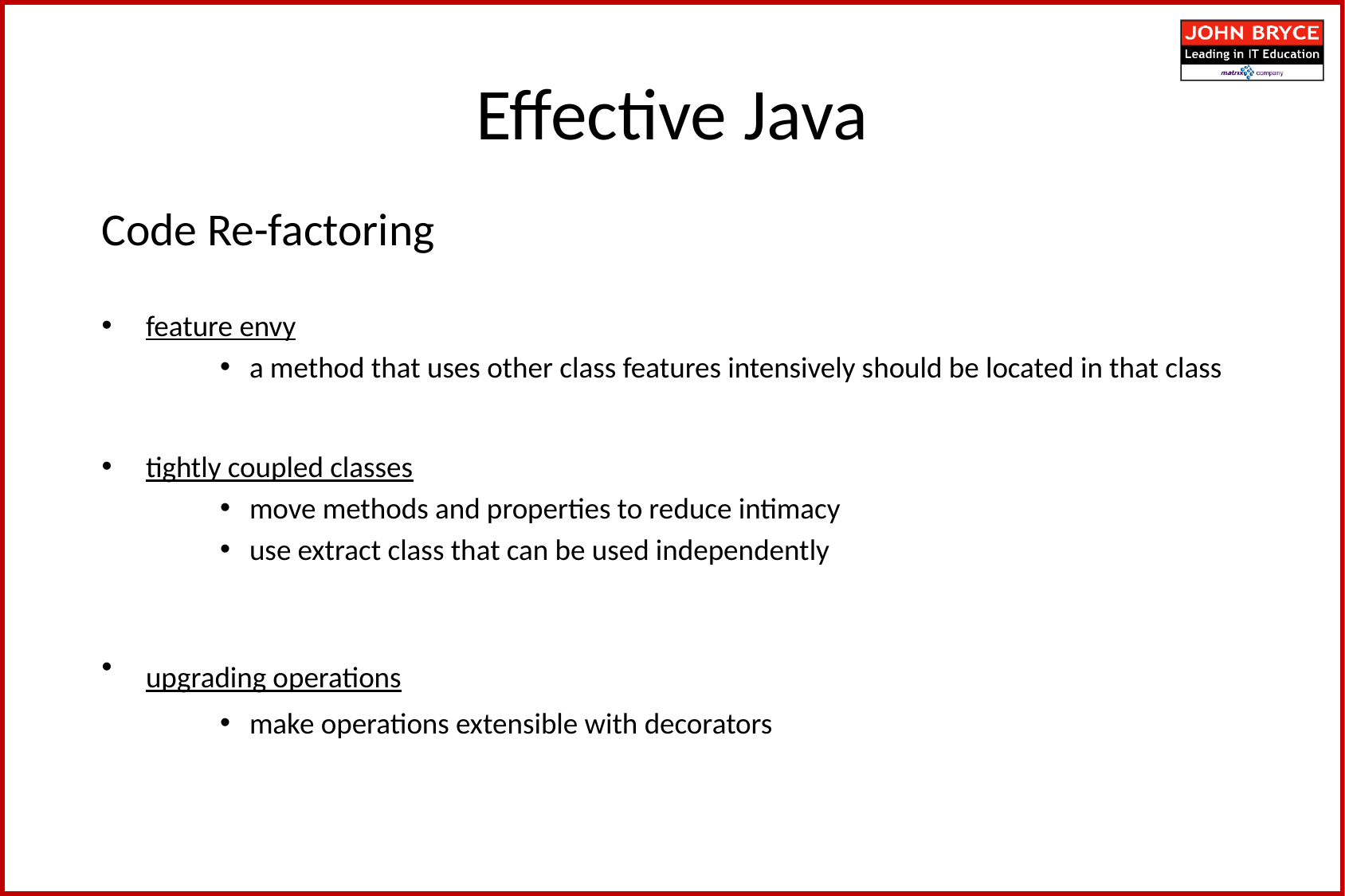

Effective Java
Code Re-factoring

feature envy
a method that uses other class features intensively should be located in that class

tightly coupled classes
move methods and properties to reduce intimacy
use extract class that can be used independently

upgrading operations
make operations extensible with decorators